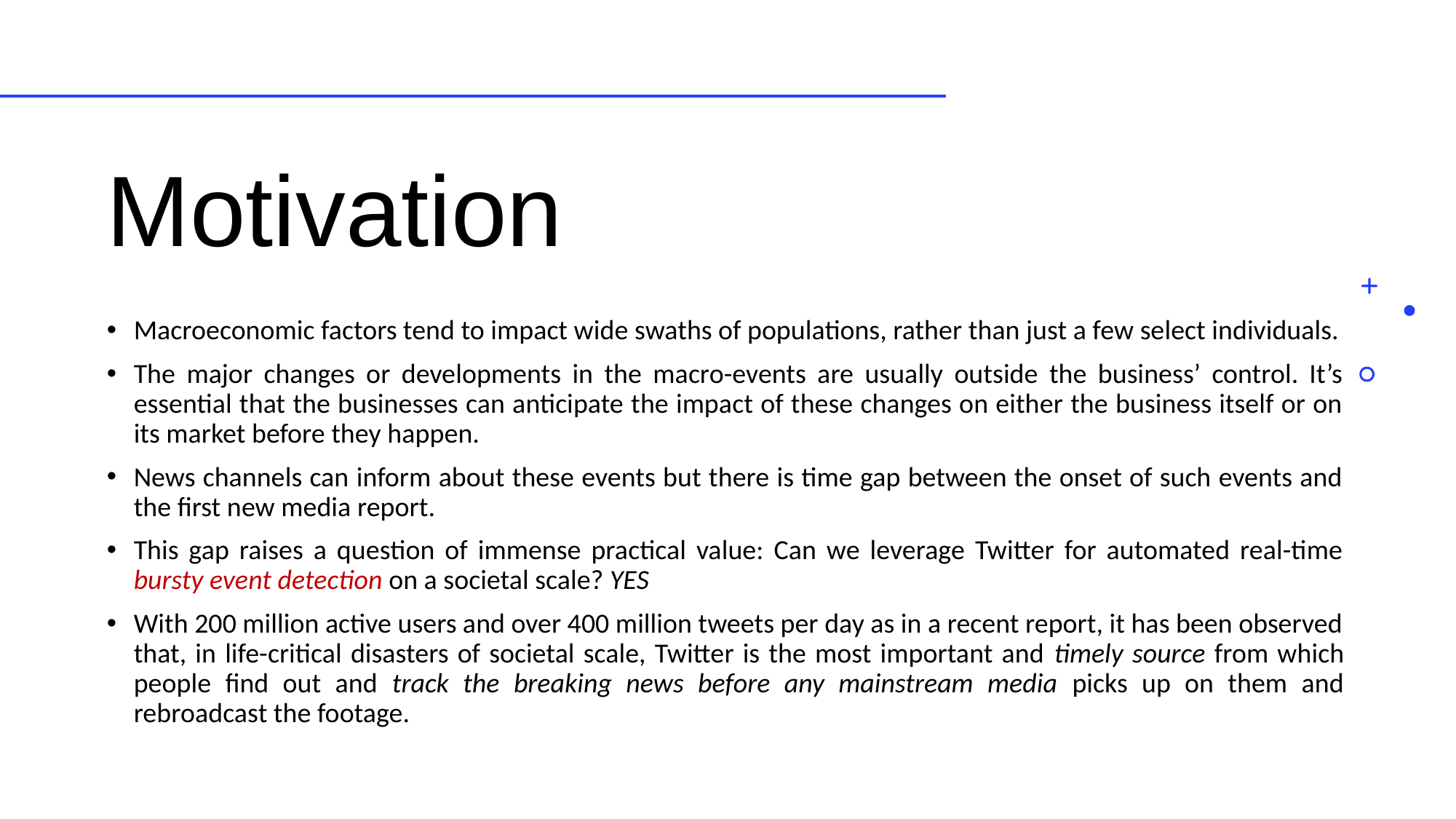

# Motivation

Macroeconomic factors tend to impact wide swaths of populations, rather than just a few select individuals.
The major changes or developments in the macro-events are usually outside the business’ control. It’s essential that the businesses can anticipate the impact of these changes on either the business itself or on its market before they happen.
News channels can inform about these events but there is time gap between the onset of such events and the first new media report.
This gap raises a question of immense practical value: Can we leverage Twitter for automated real-time bursty event detection on a societal scale? YES
With 200 million active users and over 400 million tweets per day as in a recent report, it has been observed that, in life-critical disasters of societal scale, Twitter is the most important and timely source from which people find out and track the breaking news before any mainstream media picks up on them and rebroadcast the footage.